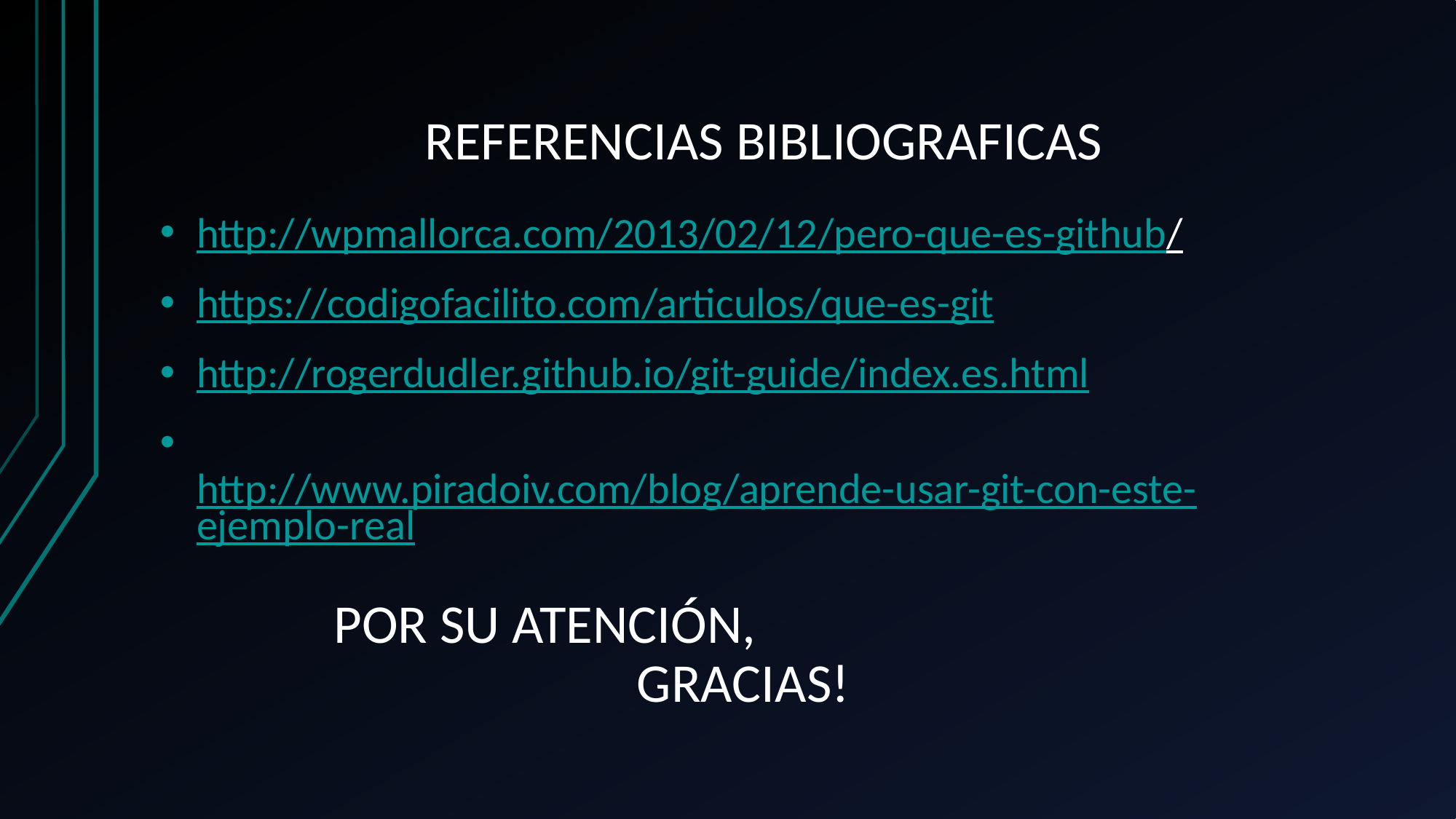

# REFERENCIAS BIBLIOGRAFICAS
http://wpmallorca.com/2013/02/12/pero-que-es-github/
https://codigofacilito.com/articulos/que-es-git
http://rogerdudler.github.io/git-guide/index.es.html
 http://www.piradoiv.com/blog/aprende-usar-git-con-este-ejemplo-real

POR SU ATENCIÓN,
 GRACIAS!